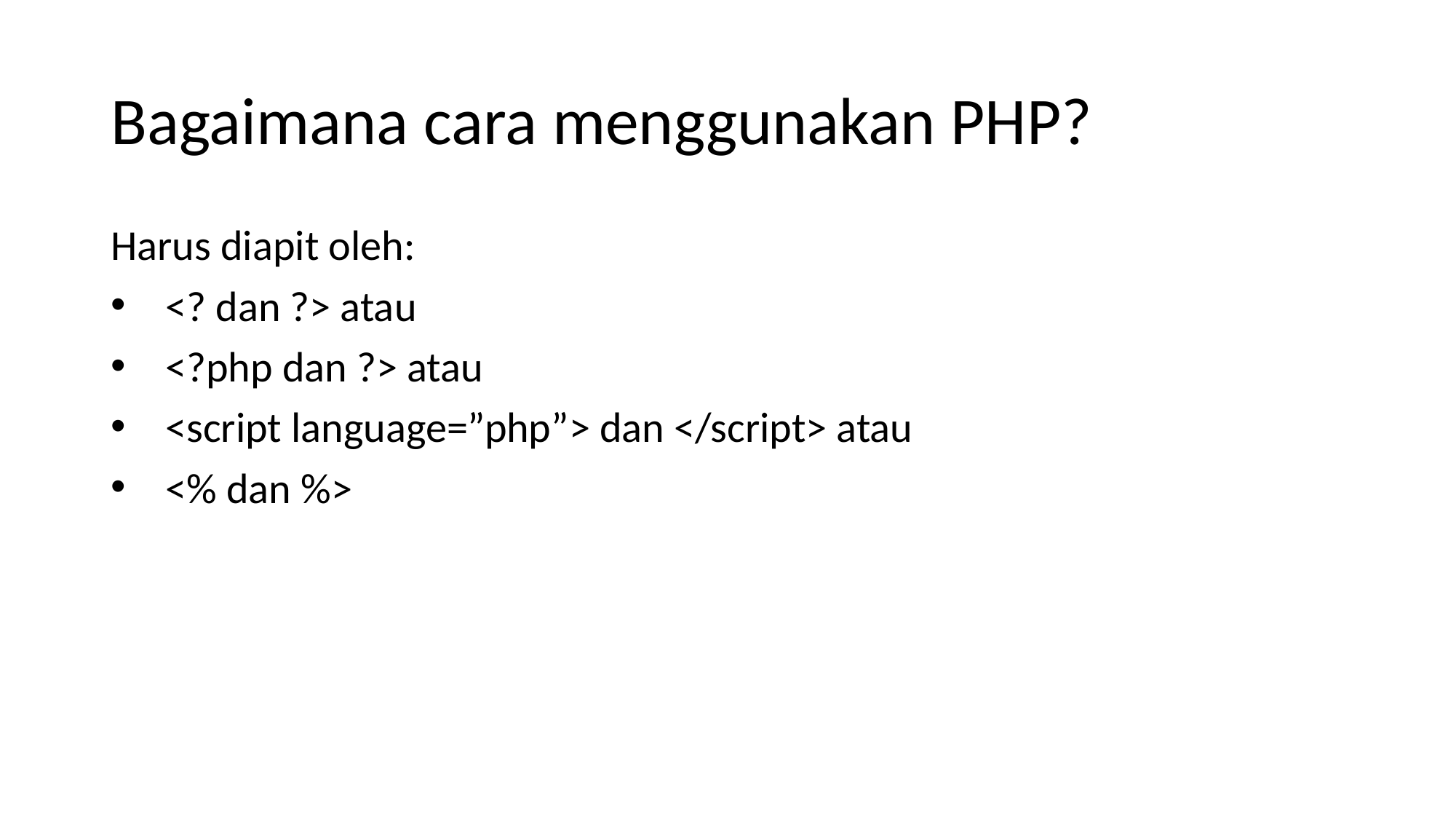

# Bagaimana cara menggunakan PHP?
Harus diapit oleh:
<? dan ?> atau
<?php dan ?> atau
<script language=”php”> dan </script> atau
<% dan %>